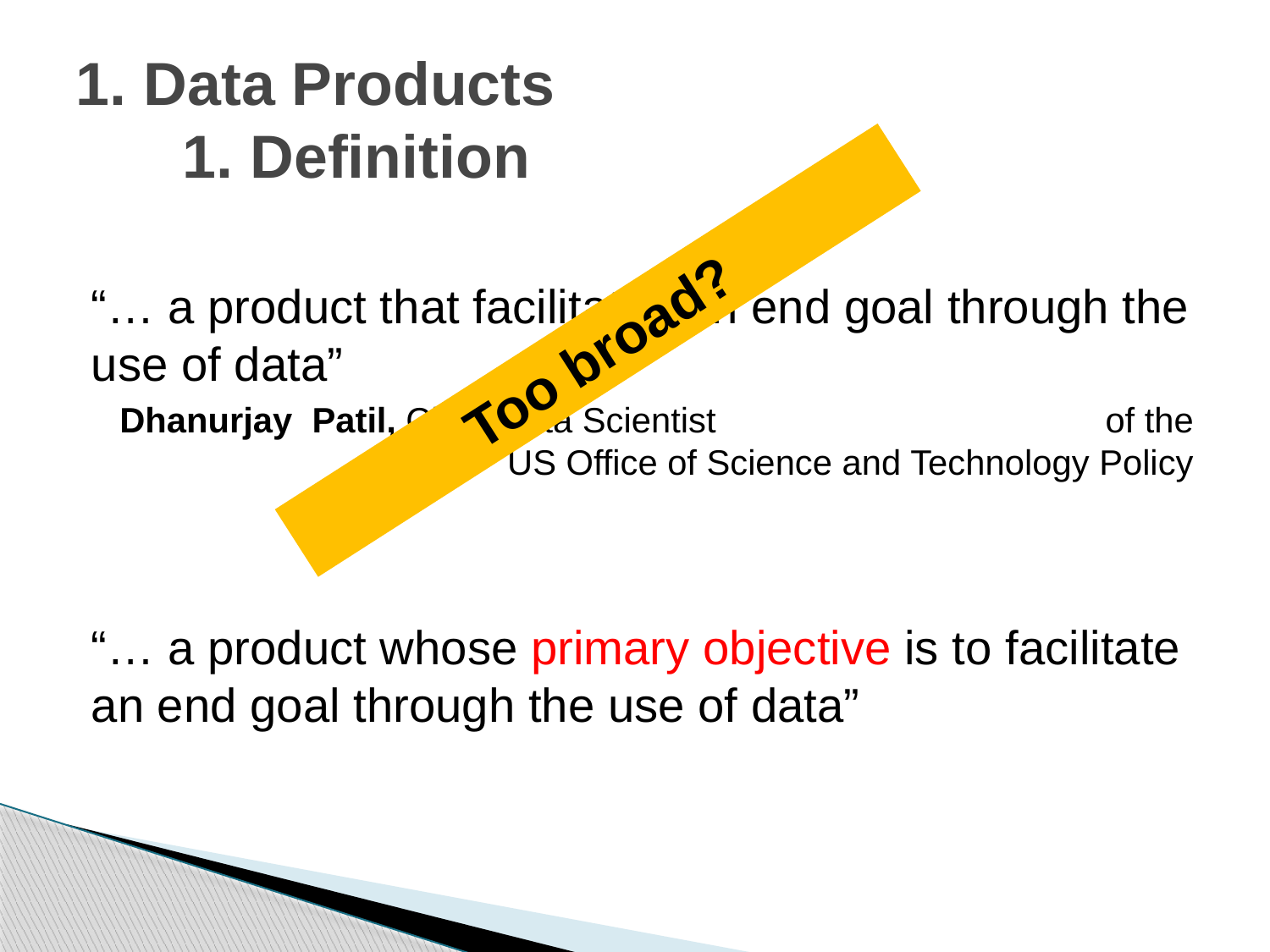

# 1. Data Products 1. Definition

“… a product that facilitates an end goal through the use of data”
Dhanurjay  Patil, Chief Data Scientist                                        of the US Office of Science and Technology Policy

“… a product whose primary objective is to facilitate an end goal through the use of data”

Too broad?